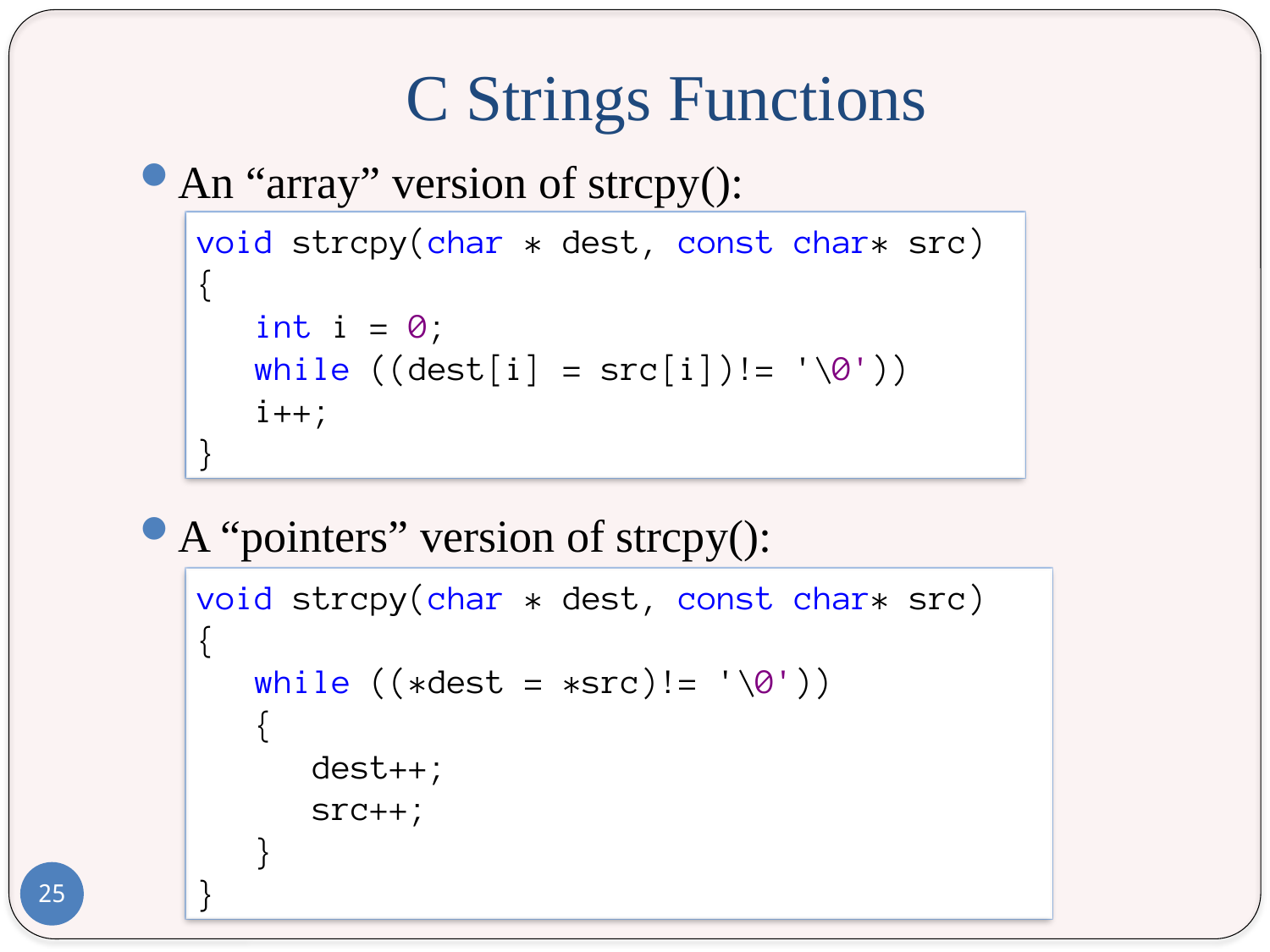

# C Strings Functions
An “array” version of strcpy():

A “pointers” version of strcpy():
void strcpy(char * dest, const char* src)
{
   int i = 0;
   while ((dest[i] = src[i])!= '\0'))
   i++;
}
void strcpy(char * dest, const char* src)
{
   while ((*dest = *src)!= '\0'))
   {
      dest++;
      src++;
   }
}
25